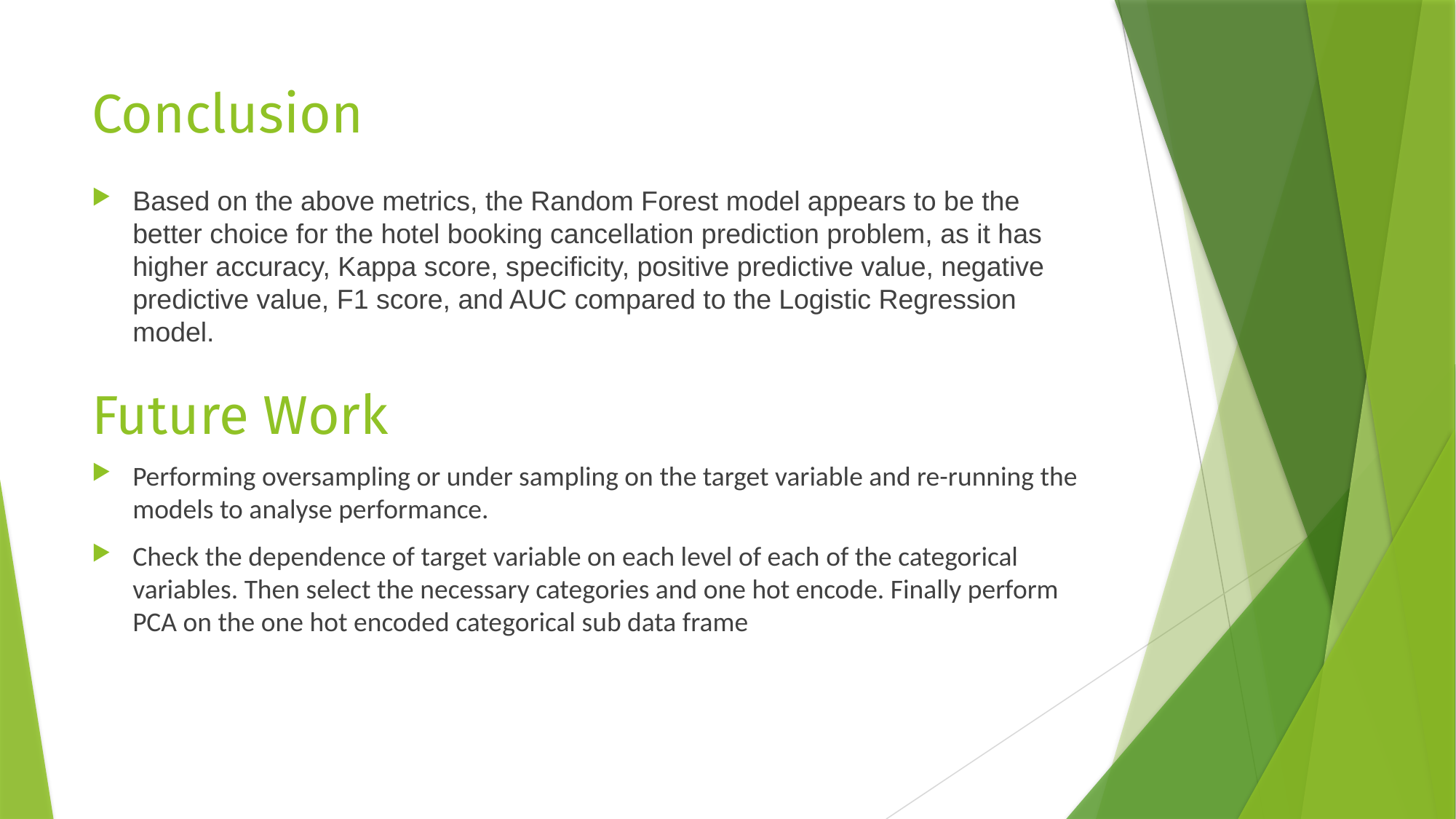

# Conclusion
Based on the above metrics, the Random Forest model appears to be the better choice for the hotel booking cancellation prediction problem, as it has higher accuracy, Kappa score, specificity, positive predictive value, negative predictive value, F1 score, and AUC compared to the Logistic Regression model.

Future Work
Performing oversampling or under sampling on the target variable and re-running the models to analyse performance.
Check the dependence of target variable on each level of each of the categorical variables. Then select the necessary categories and one hot encode. Finally perform PCA on the one hot encoded categorical sub data frame